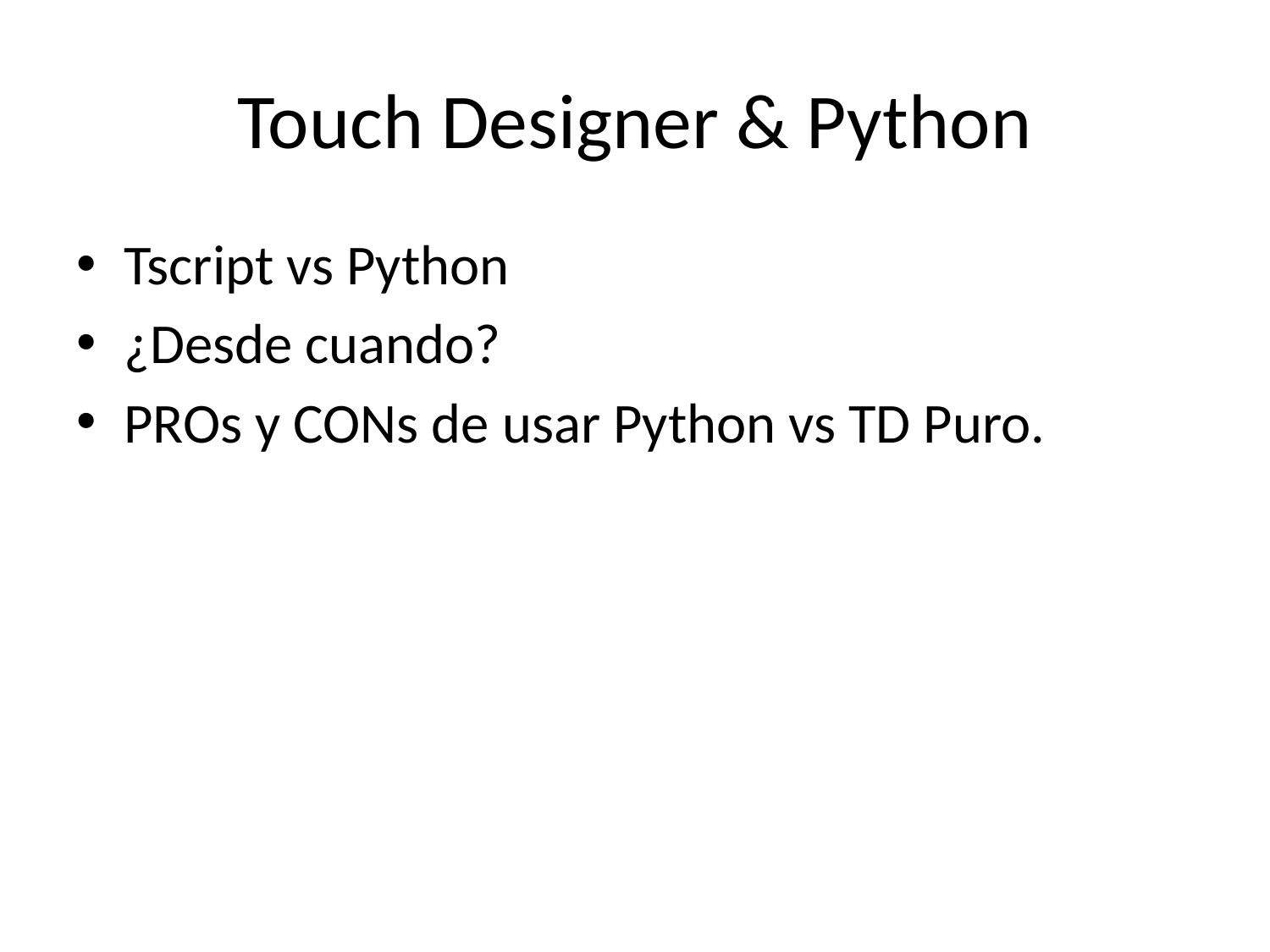

# Touch Designer & Python
Tscript vs Python
¿Desde cuando?
PROs y CONs de usar Python vs TD Puro.